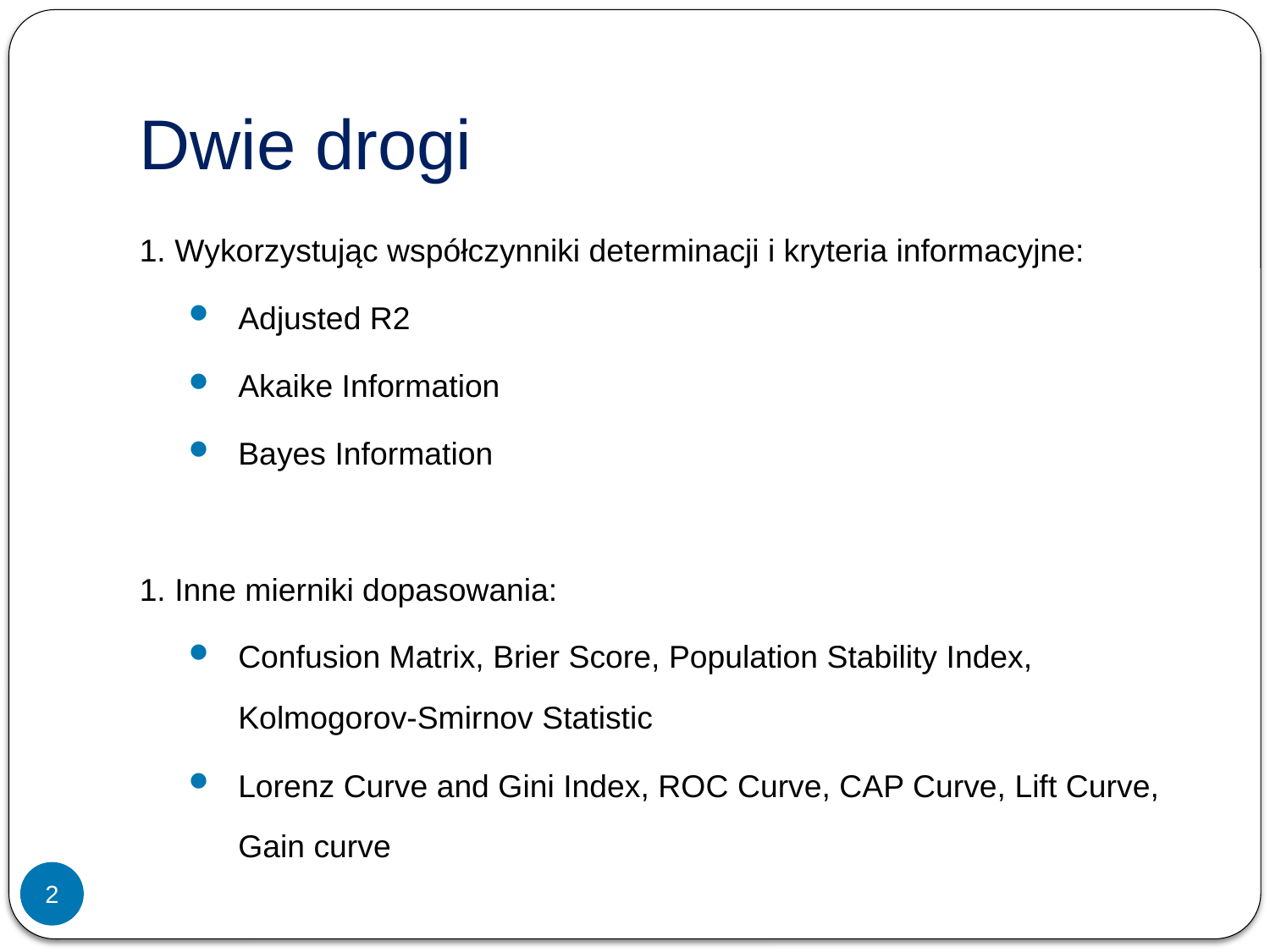

# Dwie drogi
1. Wykorzystując współczynniki determinacji i kryteria informacyjne:
Adjusted R2
Akaike Information
Bayes Information

1. Inne mierniki dopasowania:
Confusion Matrix, Brier Score, Population Stability Index, Kolmogorov-Smirnov Statistic
Lorenz Curve and Gini Index, ROC Curve, CAP Curve, Lift Curve, Gain curve

2